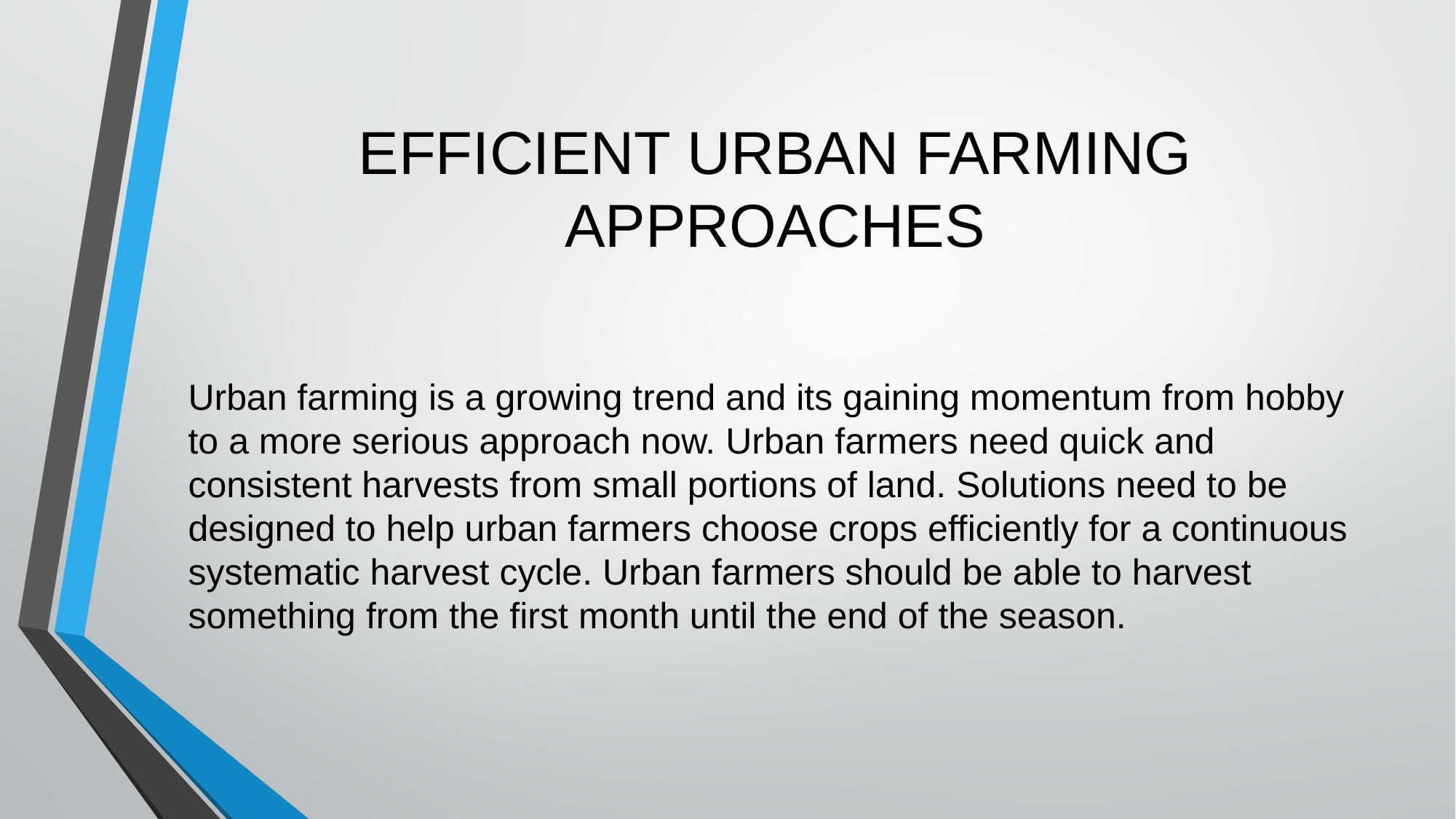

# EFFICIENT URBAN FARMING APPROACHES
Urban farming is a growing trend and its gaining momentum from hobby to a more serious approach now. Urban farmers need quick and consistent harvests from small portions of land. Solutions need to be designed to help urban farmers choose crops efficiently for a continuous systematic harvest cycle. Urban farmers should be able to harvest something from the first month until the end of the season.